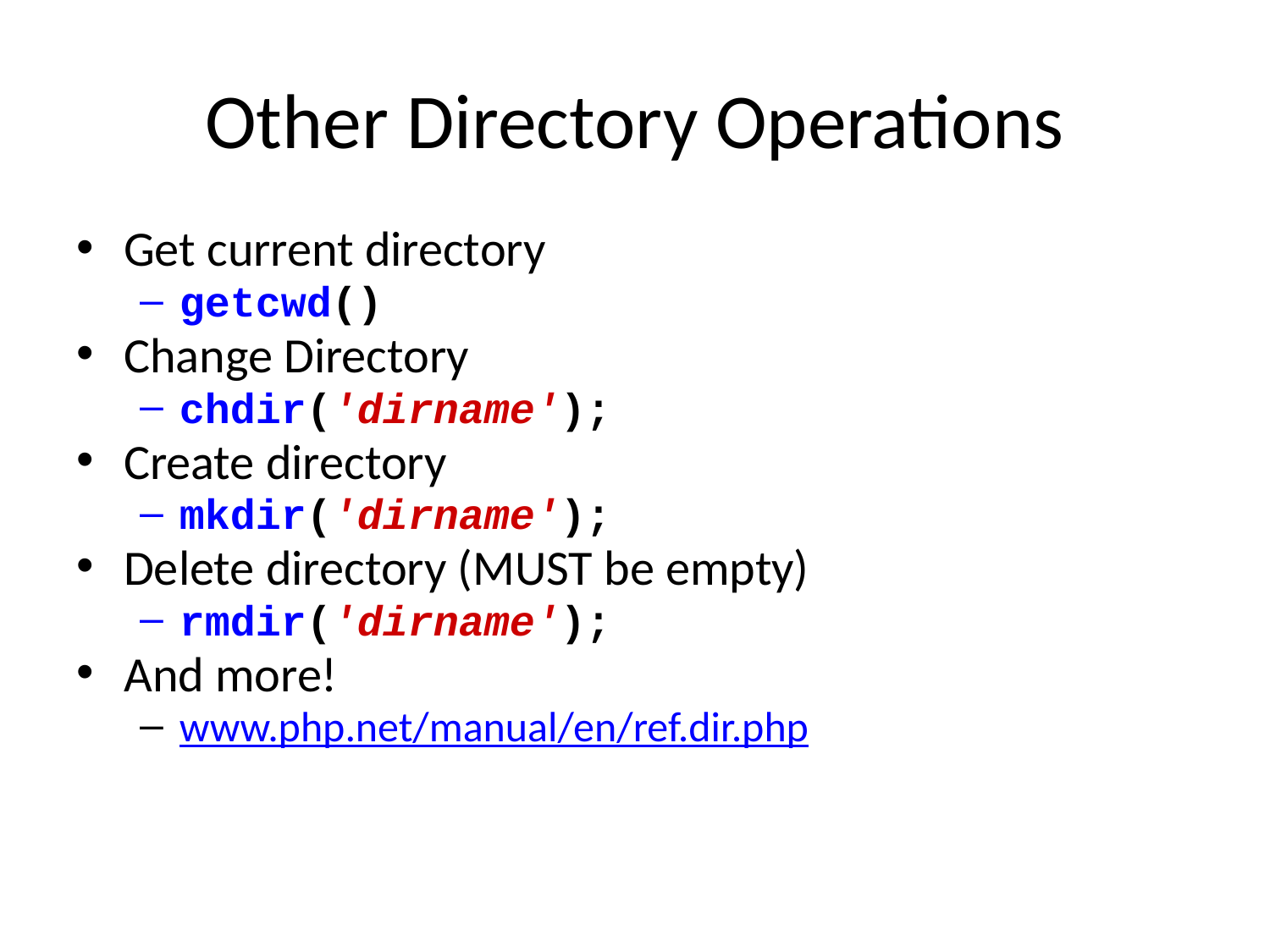

# Other Directory Operations
Get current directory
getcwd()
Change Directory
chdir('dirname');
Create directory
mkdir('dirname');
Delete directory (MUST be empty)
rmdir('dirname');
And more!
www.php.net/manual/en/ref.dir.php